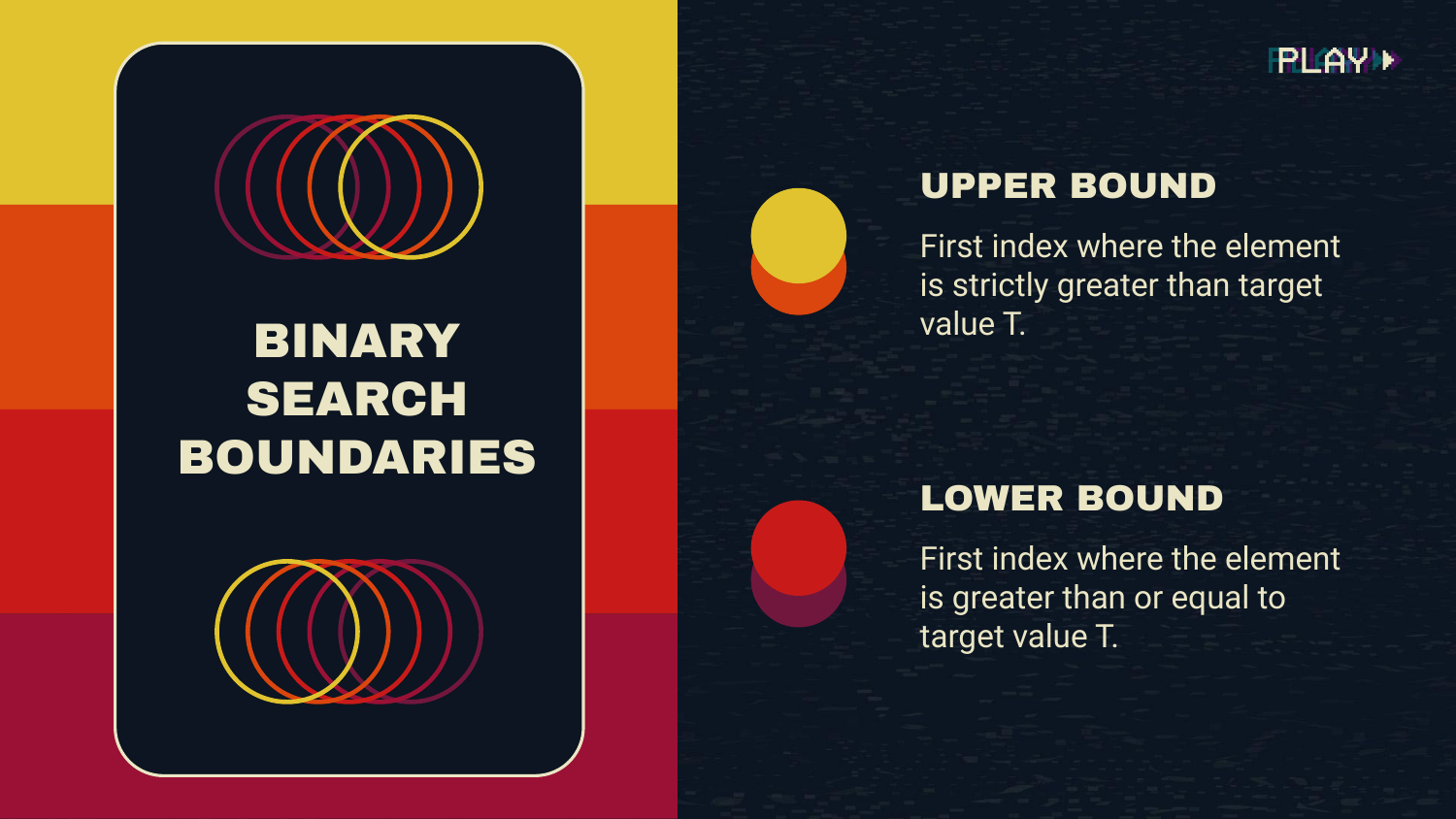

UPPER BOUND

First index where the element is strictly greater than target value T.
# BINARY SEARCH BOUNDARIES
LOWER BOUND

First index where the element is greater than or equal to target value T.